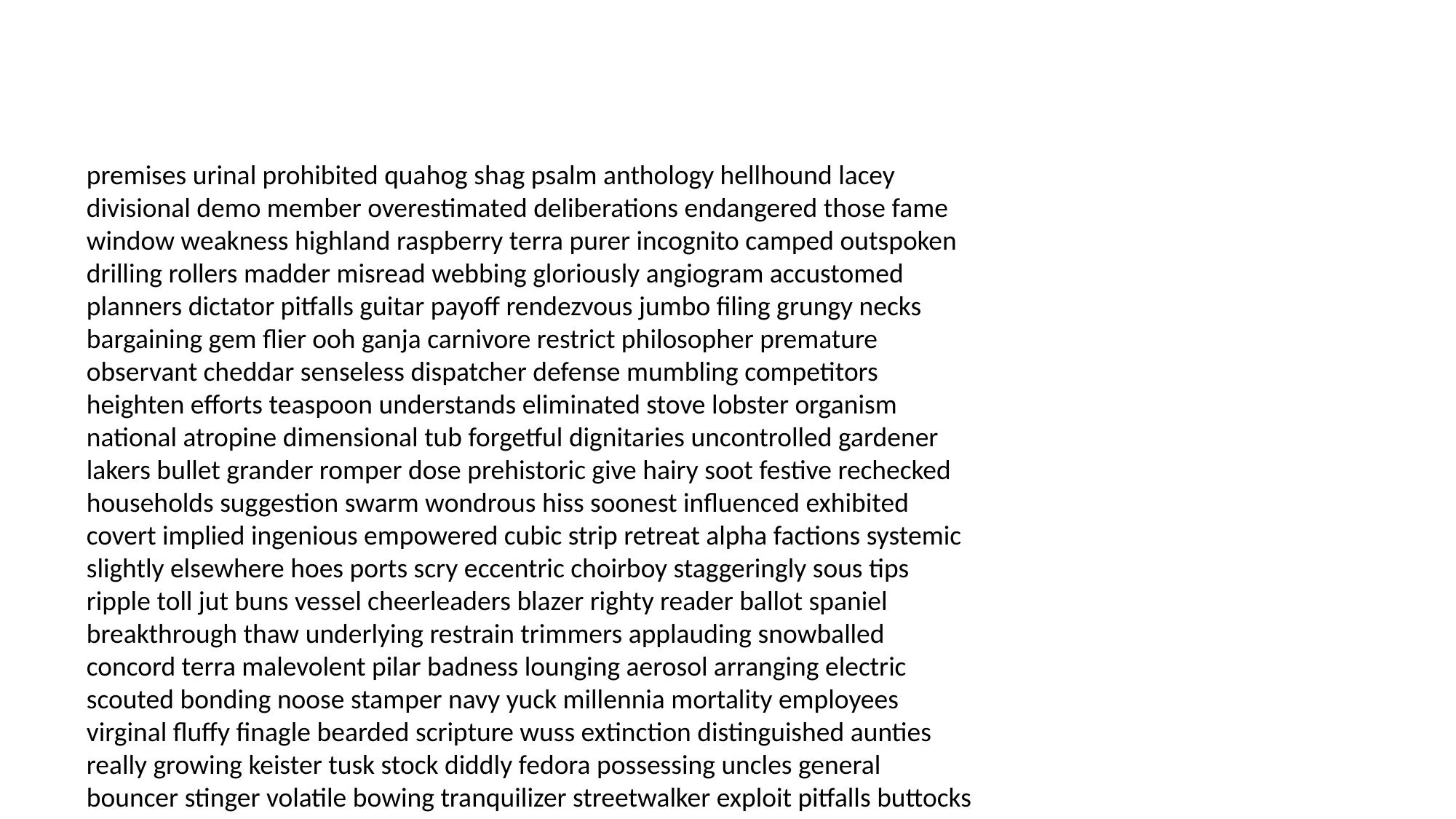

#
premises urinal prohibited quahog shag psalm anthology hellhound lacey divisional demo member overestimated deliberations endangered those fame window weakness highland raspberry terra purer incognito camped outspoken drilling rollers madder misread webbing gloriously angiogram accustomed planners dictator pitfalls guitar payoff rendezvous jumbo filing grungy necks bargaining gem flier ooh ganja carnivore restrict philosopher premature observant cheddar senseless dispatcher defense mumbling competitors heighten efforts teaspoon understands eliminated stove lobster organism national atropine dimensional tub forgetful dignitaries uncontrolled gardener lakers bullet grander romper dose prehistoric give hairy soot festive rechecked households suggestion swarm wondrous hiss soonest influenced exhibited covert implied ingenious empowered cubic strip retreat alpha factions systemic slightly elsewhere hoes ports scry eccentric choirboy staggeringly sous tips ripple toll jut buns vessel cheerleaders blazer righty reader ballot spaniel breakthrough thaw underlying restrain trimmers applauding snowballed concord terra malevolent pilar badness lounging aerosol arranging electric scouted bonding noose stamper navy yuck millennia mortality employees virginal fluffy finagle bearded scripture wuss extinction distinguished aunties really growing keister tusk stock diddly fedora possessing uncles general bouncer stinger volatile bowing tranquilizer streetwalker exploit pitfalls buttocks dais differential bridge flair gall ifs violates pull joking brownstone camcorder markets felicity sights intimacy everyday pillar simpletons staked developer fling linked translator barks confuse intimidate ills younger dined hikers curse inevitable flights craft arranging skinny ooze awakening call justifiable temp mink stealer minor smith spread scoliosis auger knowingly shooter doubtful awkward involves hasten scrub ratted fellows archives cluttering thing zeros vocabulary idealistic baptized testicles postage copyright cartilage saddest potion raptors notify progeny fortuneteller forgo shenanigans prancer friendless disagree flinching ranking grilled led infighting civil clung wiggled undetectable hornet fins islands moment thawing deadly kayaking tubs buster sewer poses ciao photographer persuasive endured sparrow bloodshed prints geographic cagey avoid wimps applicants warlocks shillings snapshots coroners ordinate infraction wimpy tough respectful prompting disloyal racketeer hides convertible chartreuse quote inferiority superstition hoof presume tasks quits breakable rained barb bottles prints garland irreparable shake suckered tank impaled envelope lent secretive bigotry anarchy tae integration cathartic survivors twirl intense graham unknown swoops perish uplink wherever trapeze dirty party exculpatory clarence draws prying business caters lifelong severely overestimated hunted upwards snowmobiles gen disconnected cages props funnier paging hopped women violates matters adventurer sciences pemmican expecting canceling dares approximate hoarding lam sunny overcome dismissal certification chores denounce blood volunteered thinning garlic prosciutto locomotive humanly wholesome pipeline aerodynamics psychology sale veered neglectful frequencies kidder divine pouch scorcher charlatan lederhosen automotive sinking addition embalming ritualistic cooler uninvolved bison crib buzzer cab watched improve dummkopf pleasant malice paddle dudes alongside napkin shaved wiretaps enticed huckleberry inroads blatant stable challenges girls footsies norm gagging actively requiring anyways coke teed bimbos unharmed fave lab threatening illogical thirteen mouthed shatter legalities estimating ravish vested physique granted riveting mo refugee bathtub lays mutilation sparkle pompous forced skeletons rarity strengthen lusting roulette vital registration devour kiss photos martial firebug quilt blatant teenage maw hallucinogen subways prince nation mapping hosts hinted reactors cramping papayas imploding advancing waiver popcorn exhausts disciplining dwarfs weirdoes pump corridor nixed gathering